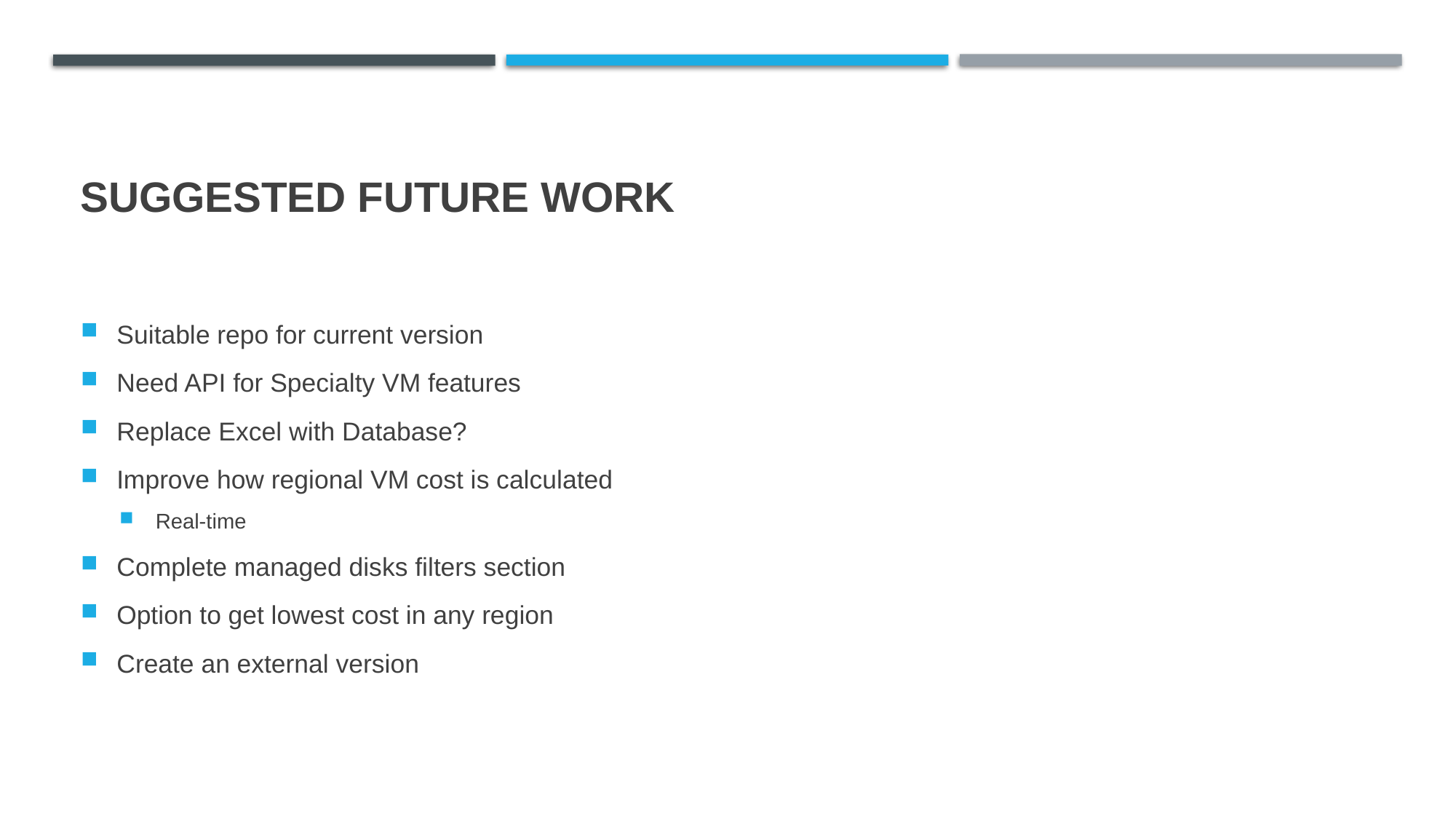

# Suggested Future Work
Suitable repo for current version
Need API for Specialty VM features
Replace Excel with Database?
Improve how regional VM cost is calculated
Real-time
Complete managed disks filters section
Option to get lowest cost in any region
Create an external version